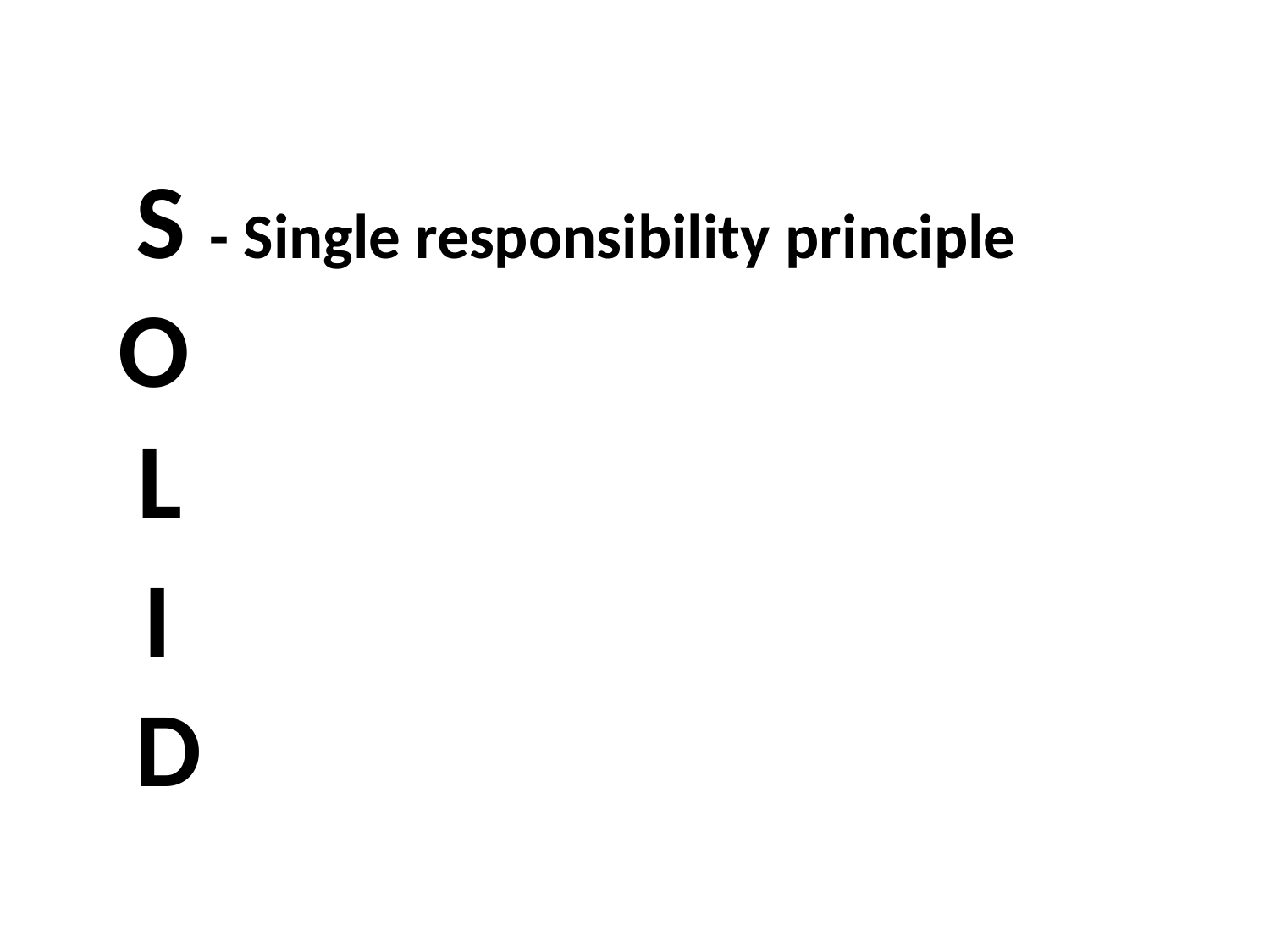

S - Single responsibility principle
O
L
I
D